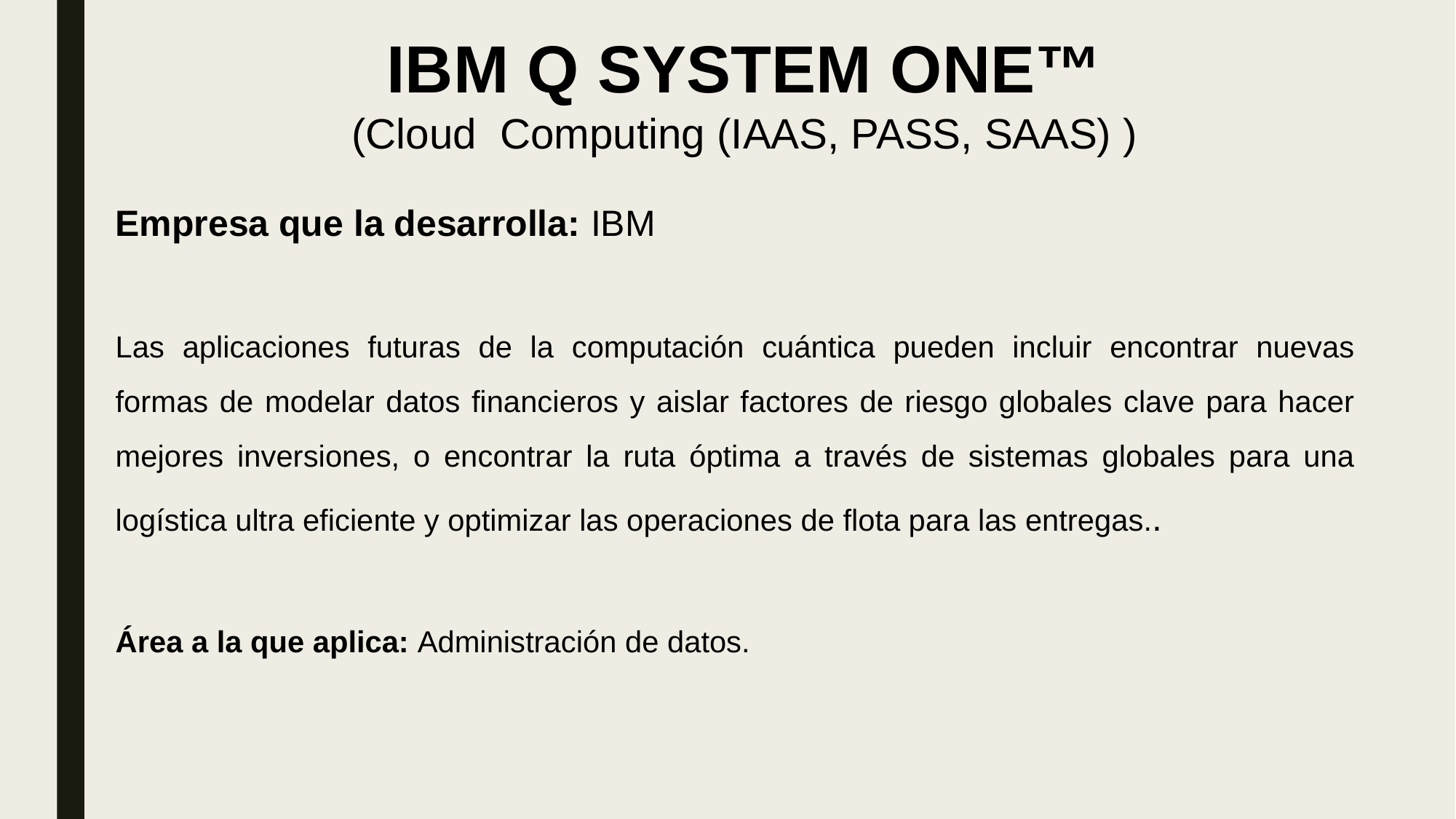

IBM Q SYSTEM ONE™
(Cloud  Computing (IAAS, PASS, SAAS) )
Empresa que la desarrolla: IBM

Las aplicaciones futuras de la computación cuántica pueden incluir encontrar nuevas formas de modelar datos financieros y aislar factores de riesgo globales clave para hacer mejores inversiones, o encontrar la ruta óptima a través de sistemas globales para una logística ultra eficiente y optimizar las operaciones de flota para las entregas..

Área a la que aplica: Administración de datos.